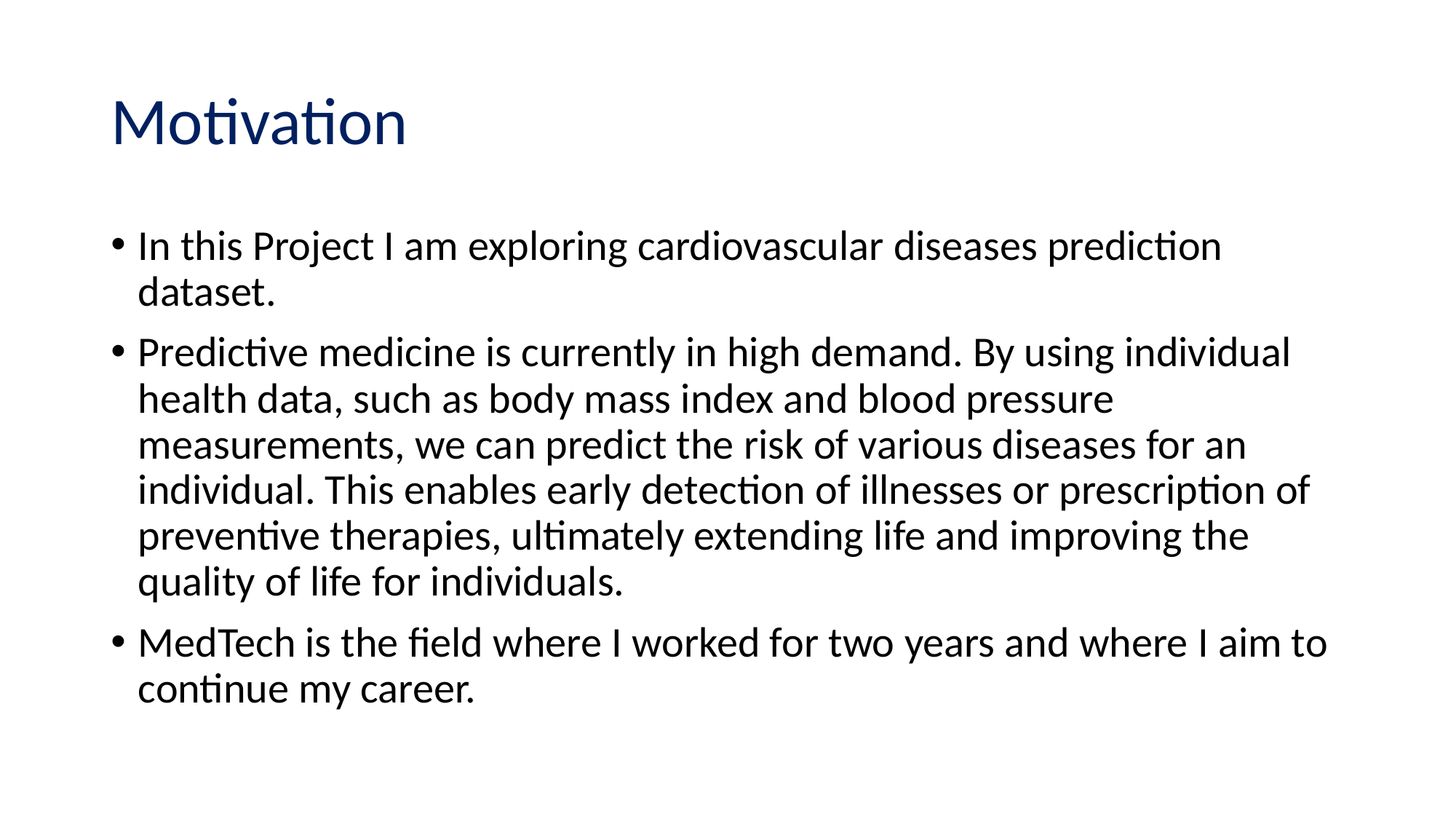

# Motivation
In this Project I am exploring cardiovascular diseases prediction dataset.
Predictive medicine is currently in high demand. By using individual health data, such as body mass index and blood pressure measurements, we can predict the risk of various diseases for an individual. This enables early detection of illnesses or prescription of preventive therapies, ultimately extending life and improving the quality of life for individuals.
MedTech is the field where I worked for two years and where I aim to continue my career.